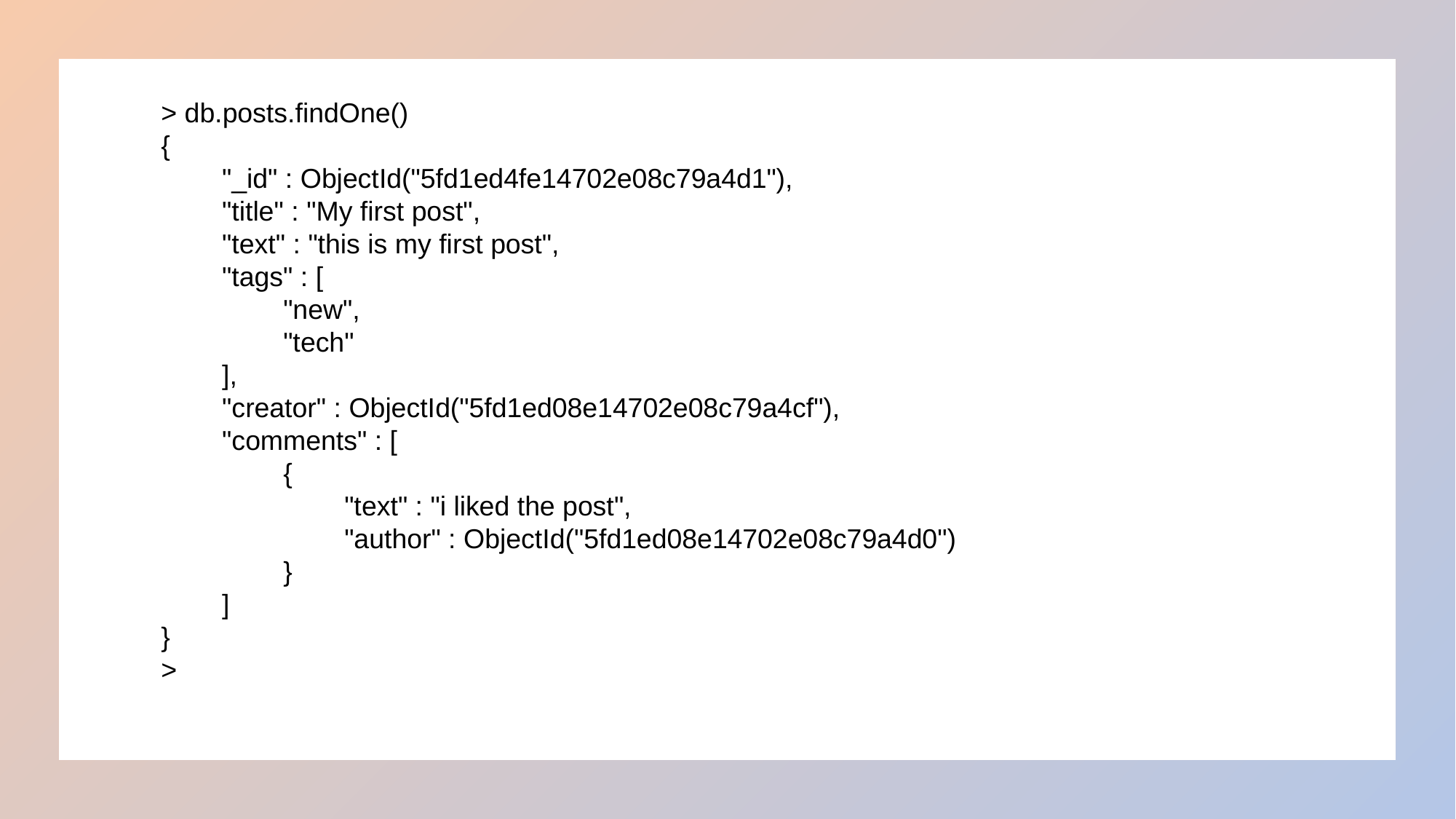

> db.posts.findOne()
{
        "_id" : ObjectId("5fd1ed4fe14702e08c79a4d1"),
        "title" : "My first post",
        "text" : "this is my first post",
        "tags" : [
                "new",
                "tech"
        ],
        "creator" : ObjectId("5fd1ed08e14702e08c79a4cf"),
        "comments" : [
                {
                        "text" : "i liked the post",
                        "author" : ObjectId("5fd1ed08e14702e08c79a4d0")
                }
        ]
}
>